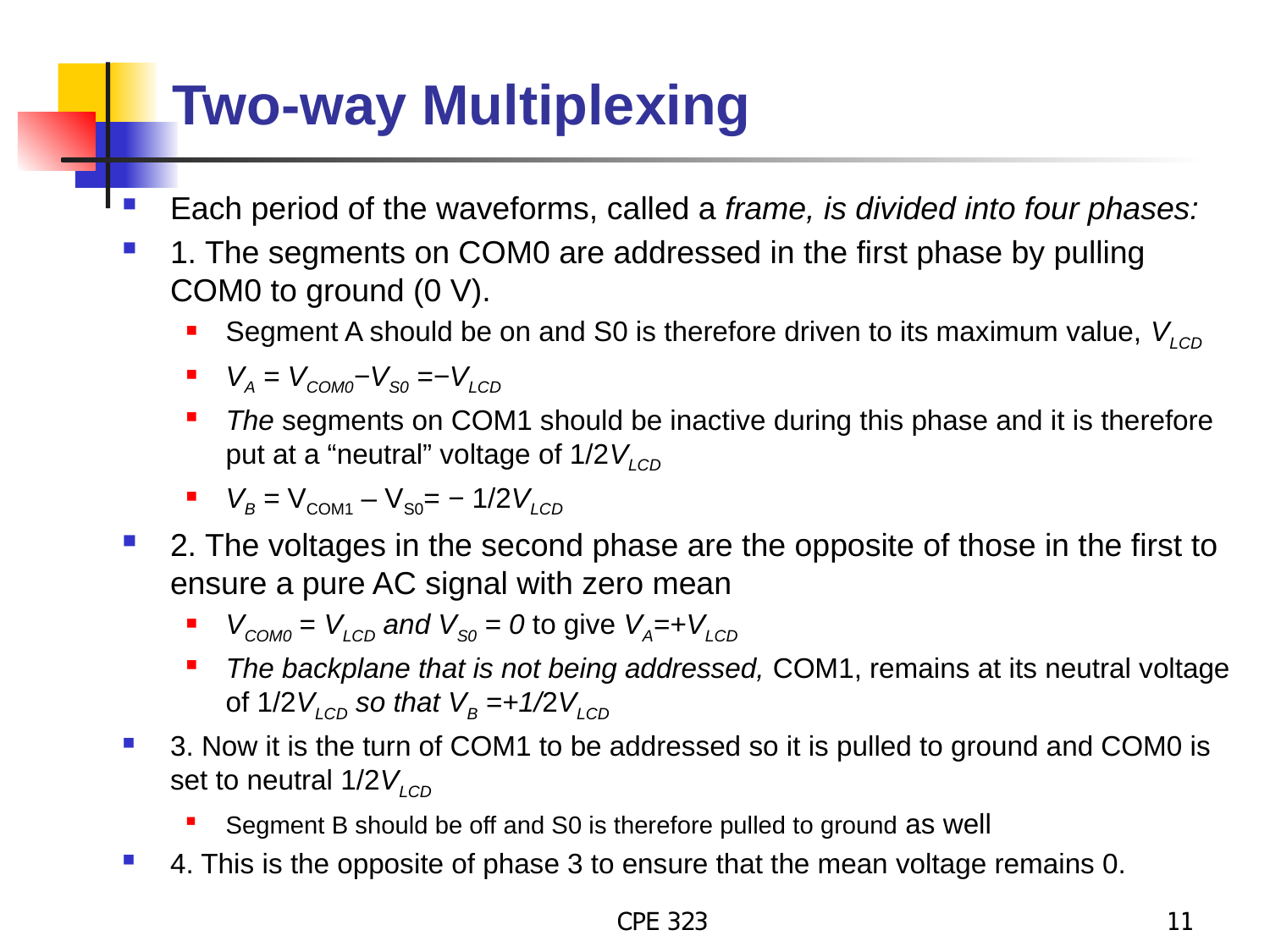

# Two-way Multiplexing
Each period of the waveforms, called a frame, is divided into four phases:
1. The segments on COM0 are addressed in the first phase by pulling COM0 to ground (0 V).
Segment A should be on and S0 is therefore driven to its maximum value, VLCD
VA = VCOM0−VS0 =−VLCD
The segments on COM1 should be inactive during this phase and it is therefore put at a “neutral” voltage of 1/2VLCD
VB = VCOM1 – VS0= − 1/2VLCD
2. The voltages in the second phase are the opposite of those in the first to ensure a pure AC signal with zero mean
VCOM0 = VLCD and VS0 = 0 to give VA=+VLCD
The backplane that is not being addressed, COM1, remains at its neutral voltage of 1/2VLCD so that VB =+1/2VLCD
3. Now it is the turn of COM1 to be addressed so it is pulled to ground and COM0 is set to neutral 1/2VLCD
Segment B should be off and S0 is therefore pulled to ground as well
4. This is the opposite of phase 3 to ensure that the mean voltage remains 0.
CPE 323
11